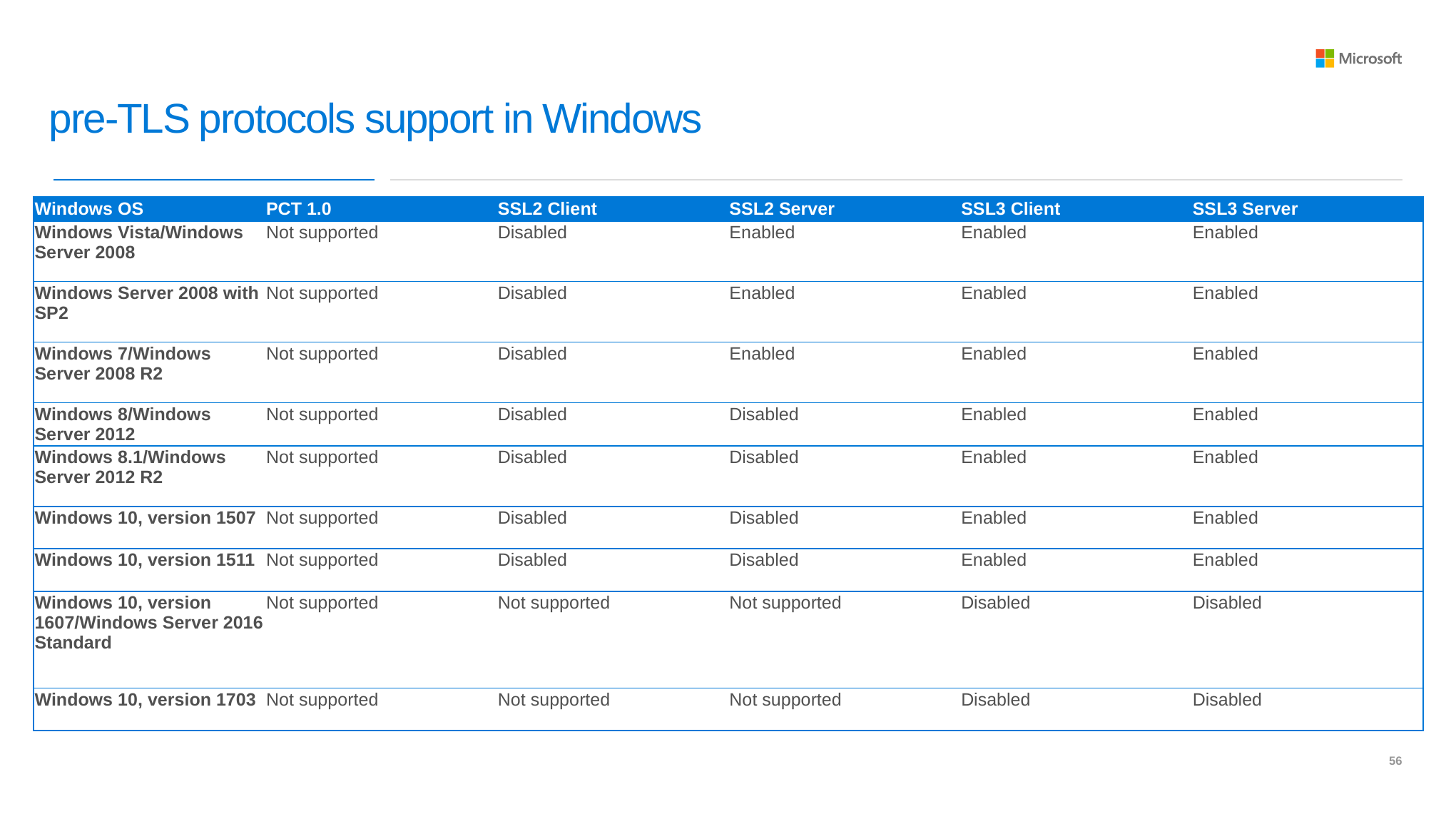

# pre-TLS protocols support in Windows
| Windows OS | PCT 1.0 | SSL2 Client | SSL2 Server | SSL3 Client | SSL3 Server |
| --- | --- | --- | --- | --- | --- |
| Windows Vista/Windows Server 2008 | Not supported | Disabled | Enabled | Enabled | Enabled |
| Windows Server 2008 with SP2 | Not supported | Disabled | Enabled | Enabled | Enabled |
| Windows 7/Windows Server 2008 R2 | Not supported | Disabled | Enabled | Enabled | Enabled |
| Windows 8/Windows Server 2012 | Not supported | Disabled | Disabled | Enabled | Enabled |
| Windows 8.1/Windows Server 2012 R2 | Not supported | Disabled | Disabled | Enabled | Enabled |
| Windows 10, version 1507 | Not supported | Disabled | Disabled | Enabled | Enabled |
| Windows 10, version 1511 | Not supported | Disabled | Disabled | Enabled | Enabled |
| Windows 10, version 1607/Windows Server 2016 Standard | Not supported | Not supported | Not supported | Disabled | Disabled |
| Windows 10, version 1703 | Not supported | Not supported | Not supported | Disabled | Disabled |
56